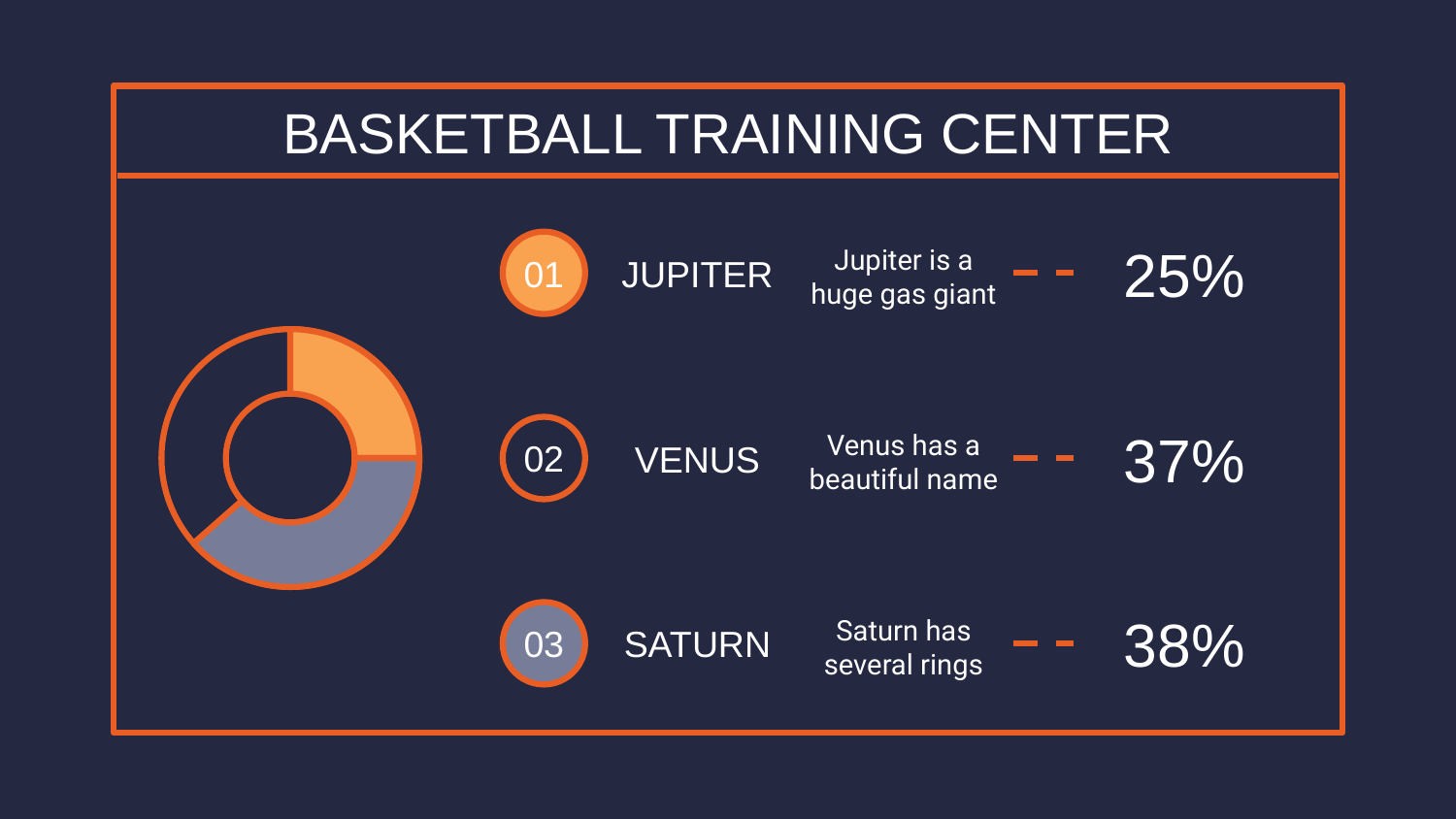

# BASKETBALL TRAINING CENTER
JUPITER
Jupiter is a huge gas giant
25%
01

37%
VENUS
Venus has a beautiful name
02
SATURN
Saturn has several rings
38%
03